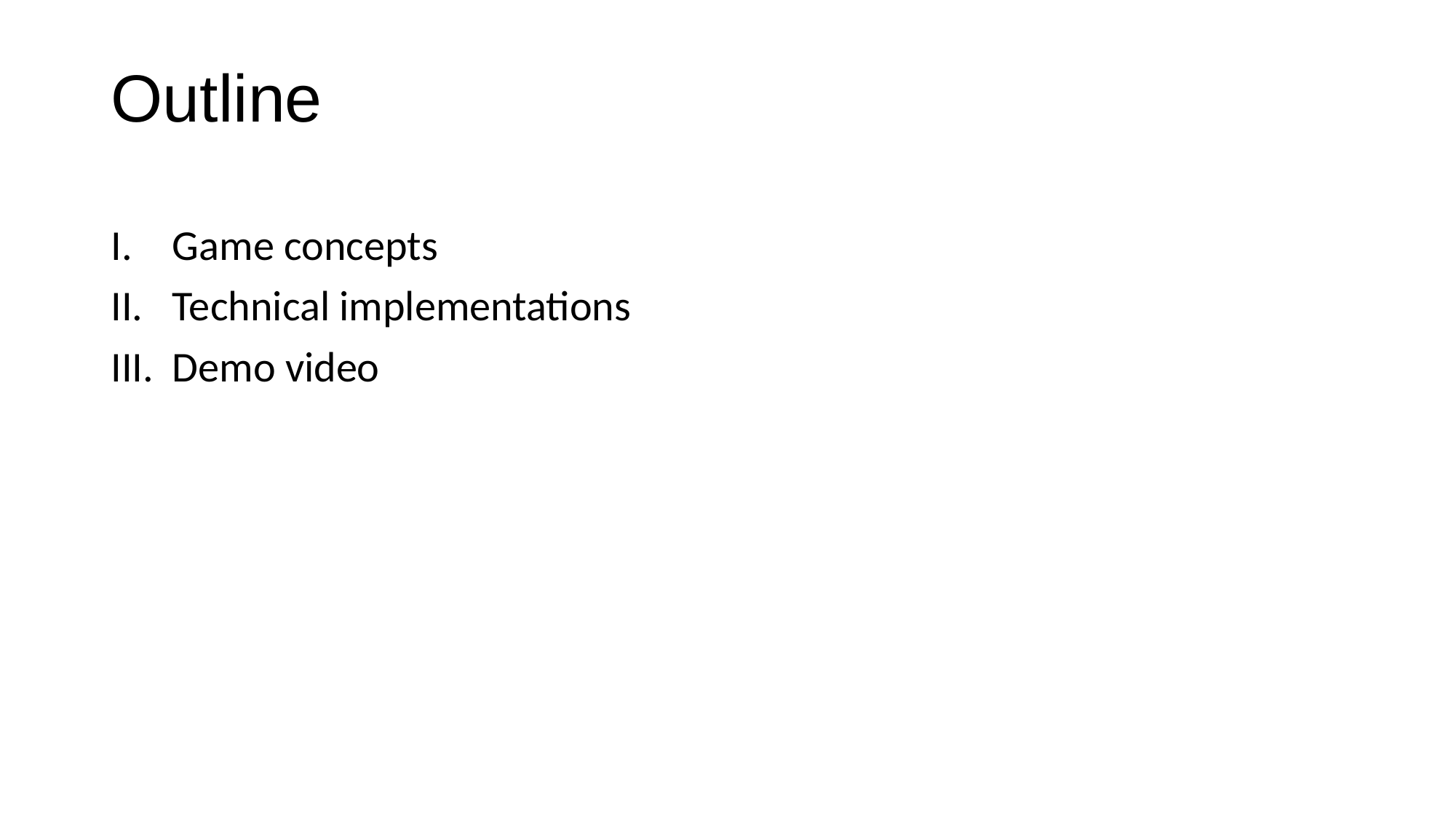

# Outline
Game concepts
Technical implementations
Demo video